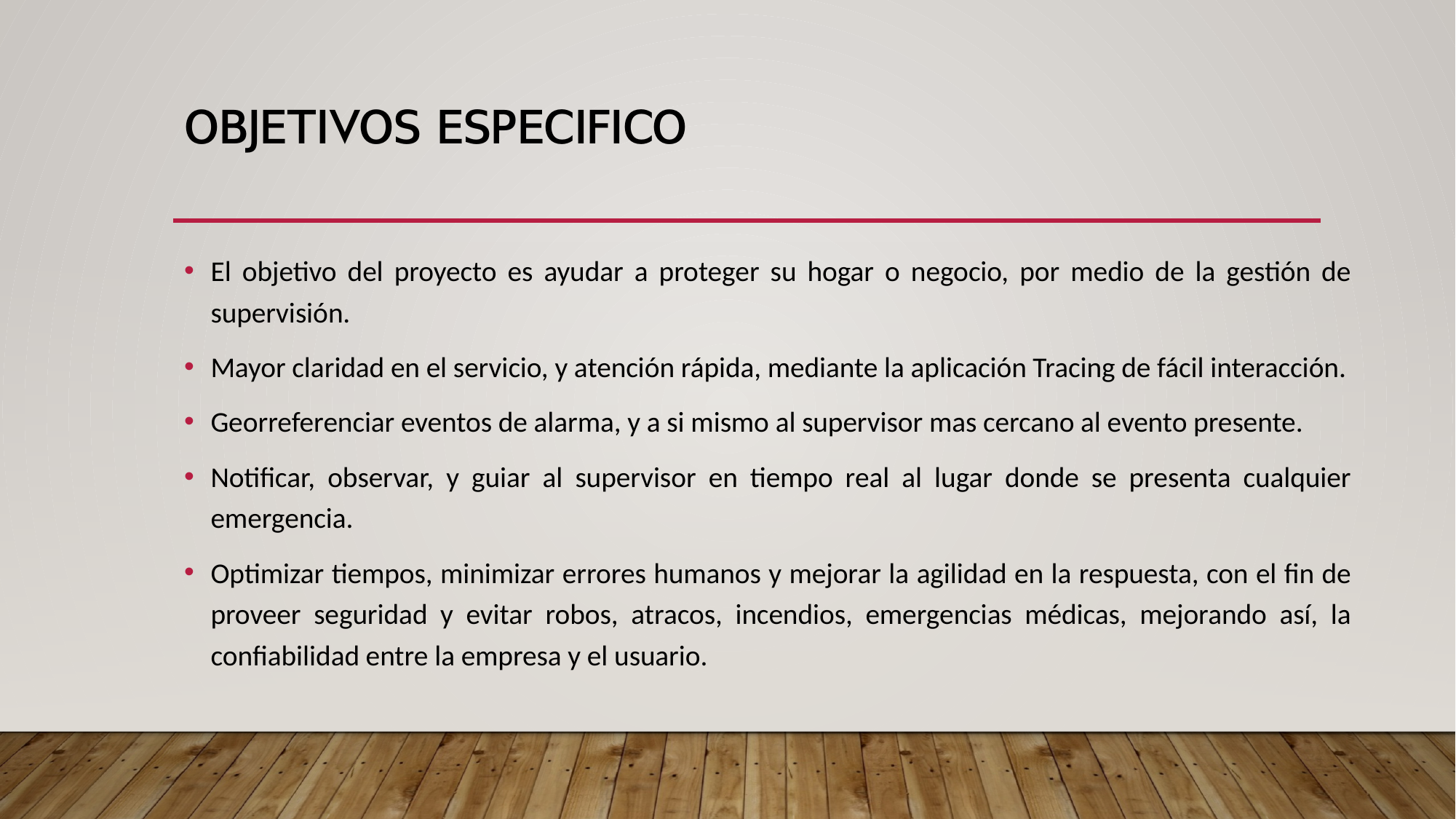

# Objetivos Especifico
El objetivo del proyecto es ayudar a proteger su hogar o negocio, por medio de la gestión de supervisión.
Mayor claridad en el servicio, y atención rápida, mediante la aplicación Tracing de fácil interacción.
Georreferenciar eventos de alarma, y a si mismo al supervisor mas cercano al evento presente.
Notificar, observar, y guiar al supervisor en tiempo real al lugar donde se presenta cualquier emergencia.
Optimizar tiempos, minimizar errores humanos y mejorar la agilidad en la respuesta, con el fin de proveer seguridad y evitar robos, atracos, incendios, emergencias médicas, mejorando así, la confiabilidad entre la empresa y el usuario.